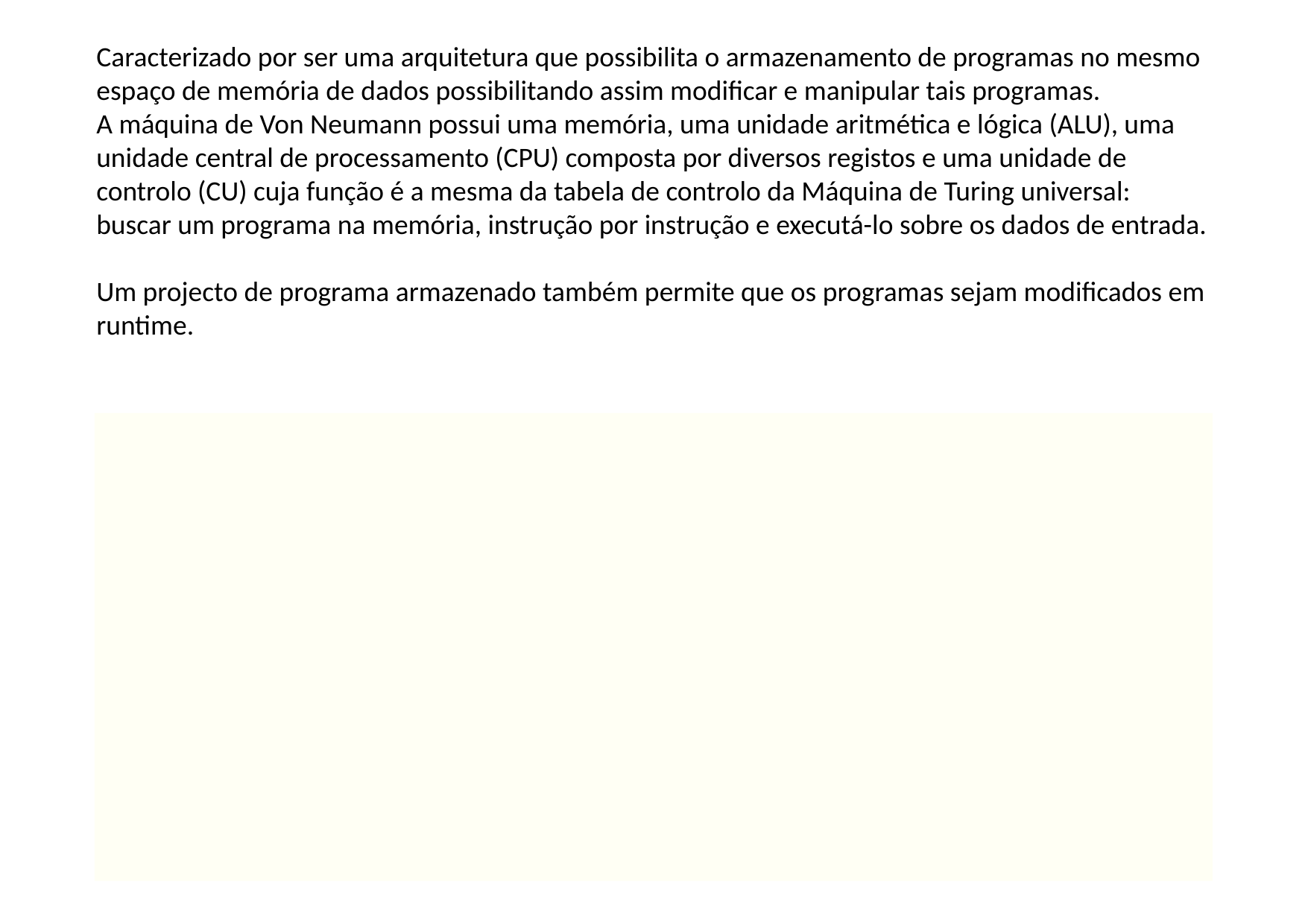

Caracterizado por ser uma arquitetura que possibilita o armazenamento de programas no mesmo espaço de memória de dados possibilitando assim modificar e manipular tais programas.
A máquina de Von Neumann possui uma memória, uma unidade aritmética e lógica (ALU), uma unidade central de processamento (CPU) composta por diversos registos e uma unidade de controlo (CU) cuja função é a mesma da tabela de controlo da Máquina de Turing universal: buscar um programa na memória, instrução por instrução e executá-lo sobre os dados de entrada.

Um projecto de programa armazenado também permite que os programas sejam modificados em runtime.